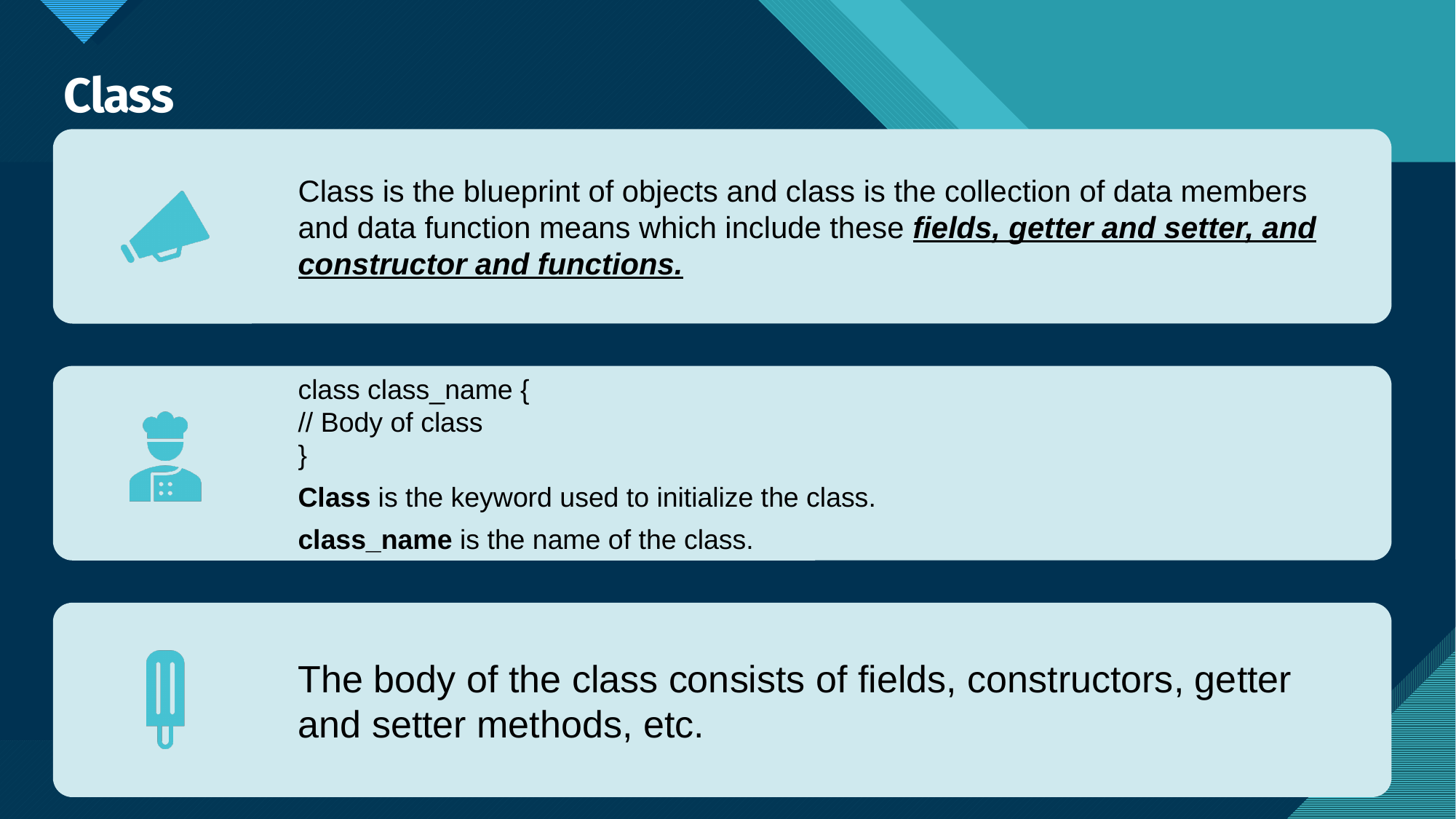

# Class
Class is the blueprint of objects and class is the collection of data members and data function means which include these fields, getter and setter, and constructor and functions.
class class_name {
// Body of class
}
Class is the keyword used to initialize the class.
class_name is the name of the class.
The body of the class consists of fields, constructors, getter and setter methods, etc.
5